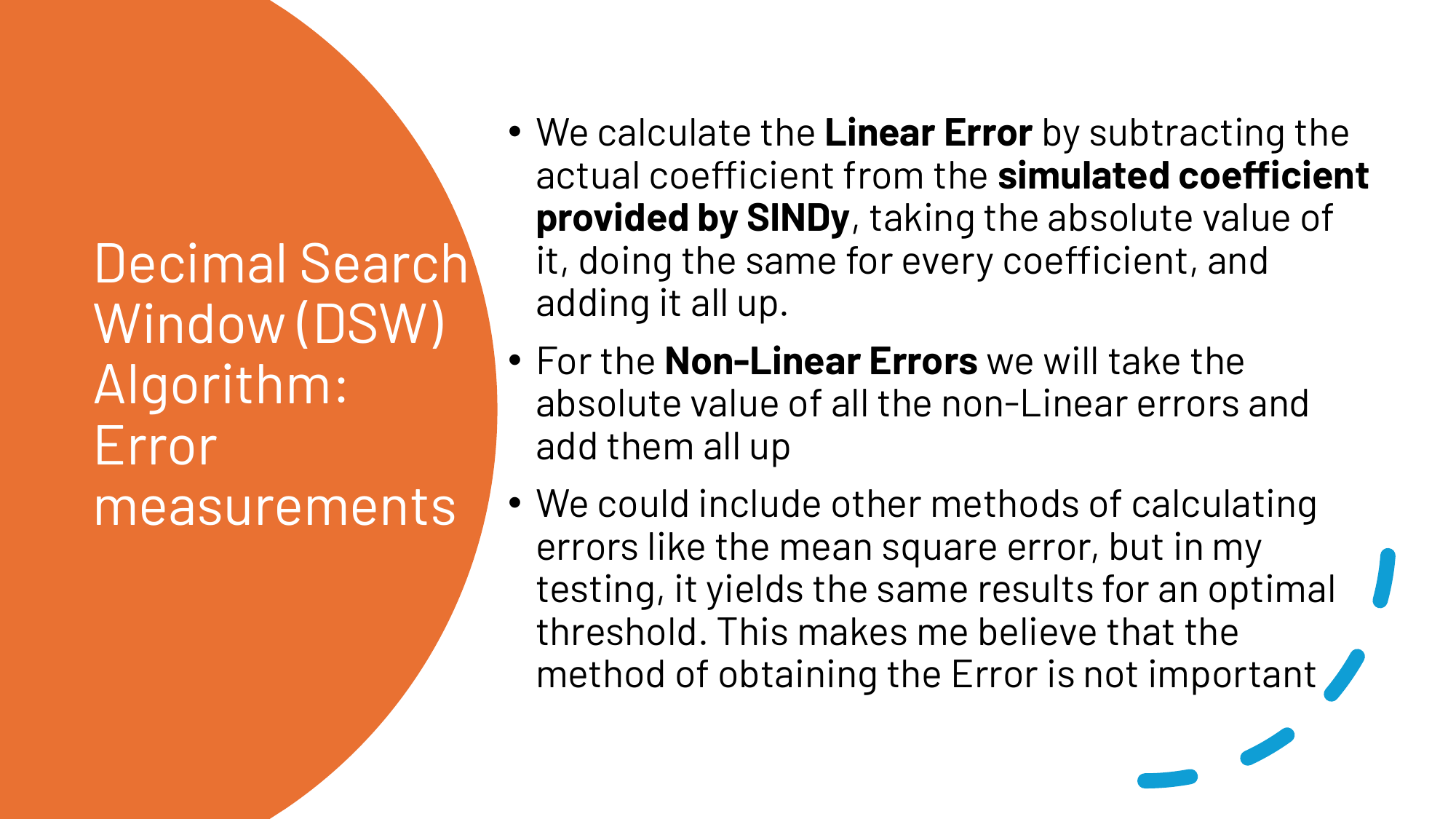

We calculate the Linear Error by subtracting the actual coefficient from the simulated coefficient provided by SINDy, taking the absolute value of it, doing the same for every coefficient, and adding it all up.
For the Non-Linear Errors we will take the absolute value of all the non-Linear errors and add them all up
We could include other methods of calculating errors like the mean square error, but in my testing, it yields the same results for an optimal threshold. This makes me believe that the method of obtaining the Error is not important
# Decimal Search Window (DSW) Algorithm: Error measurements